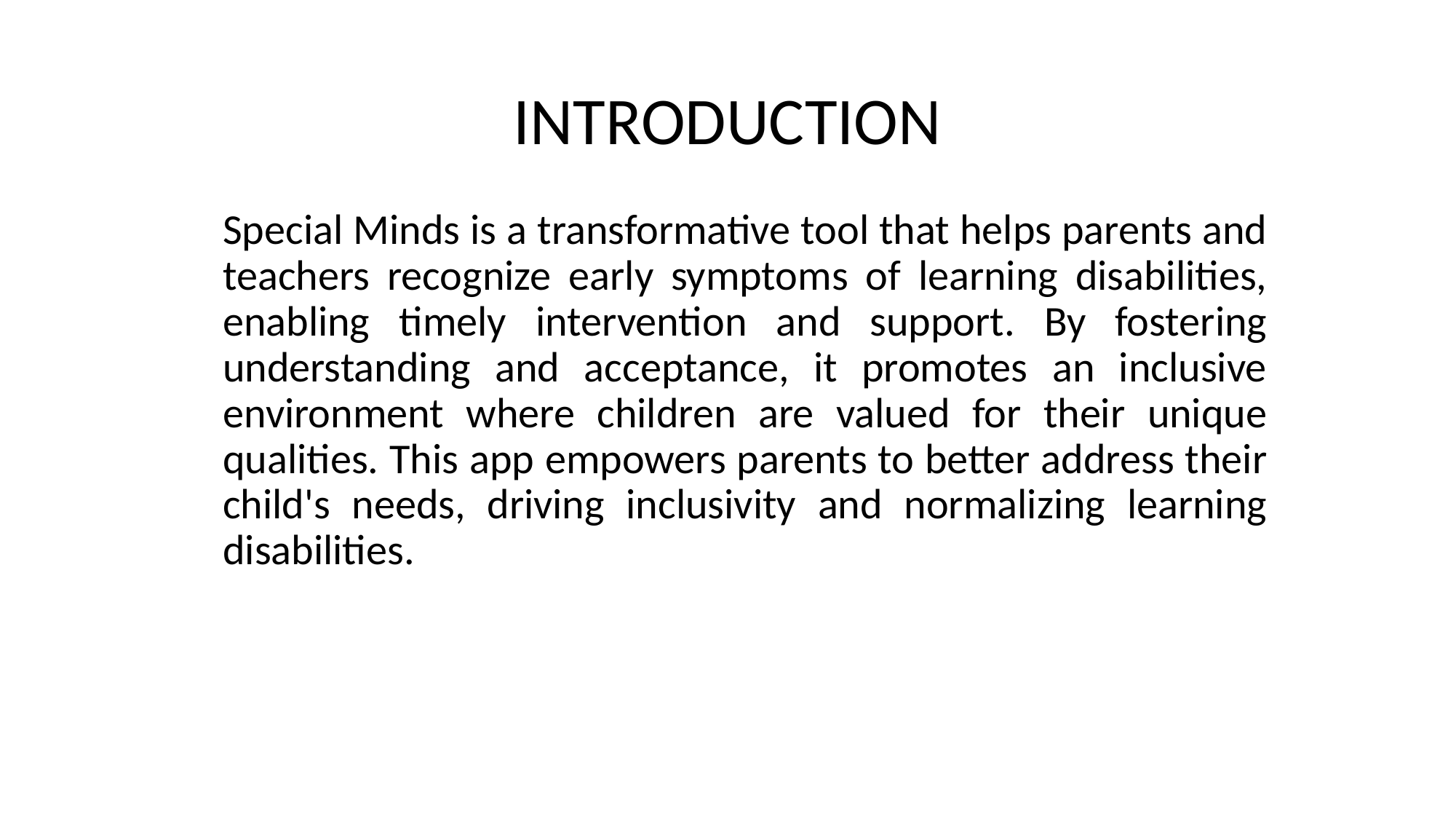

# INTRODUCTION

Special Minds is a transformative tool that helps parents and teachers recognize early symptoms of learning disabilities, enabling timely intervention and support. By fostering understanding and acceptance, it promotes an inclusive environment where children are valued for their unique qualities. This app empowers parents to better address their child's needs, driving inclusivity and normalizing learning disabilities.